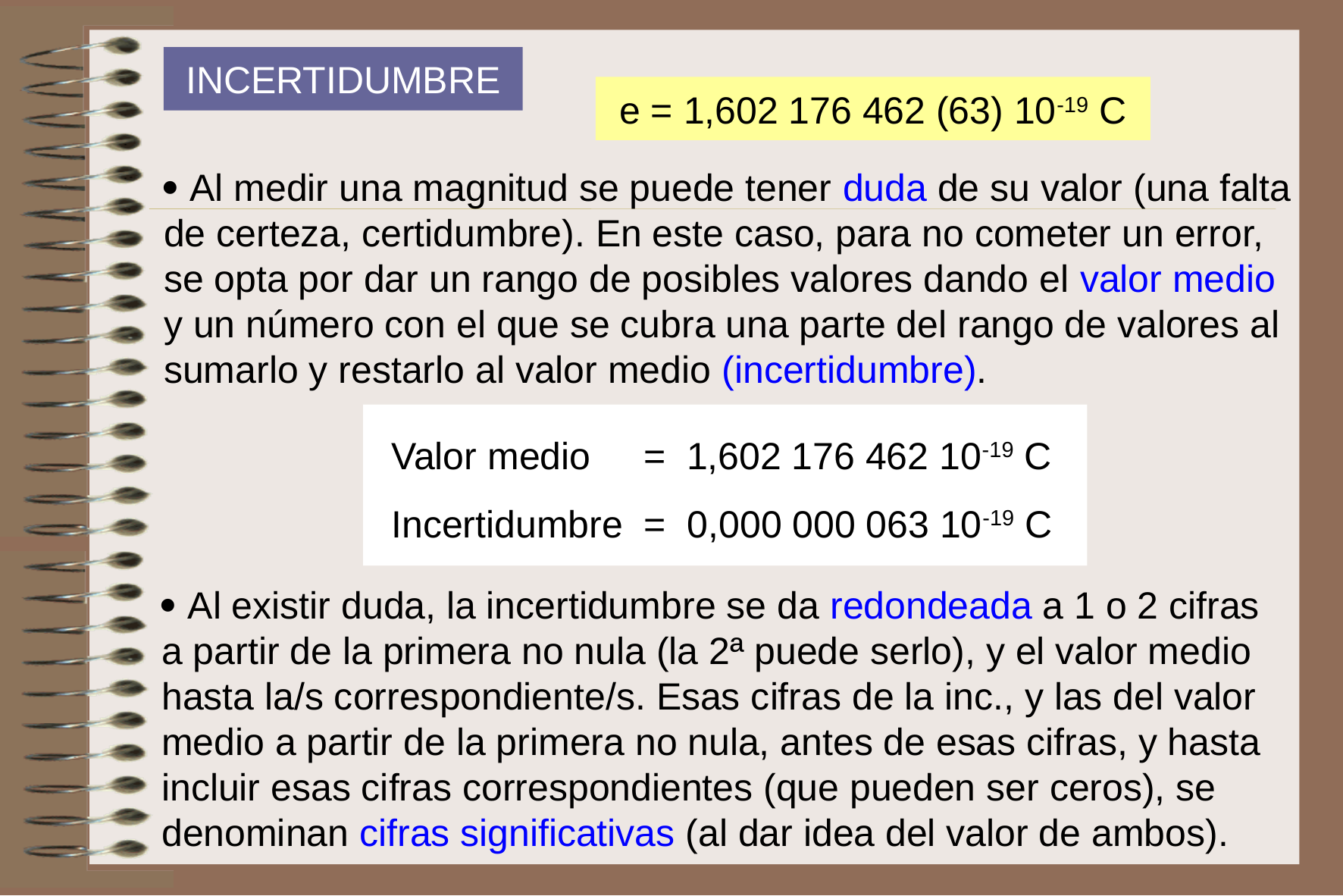

INCERTIDUMBRE
e = 1,602 176 462 (63) 10-19 C
• Al medir una magnitud se puede tener duda de su valor (una falta de certeza, certidumbre). En este caso, para no cometer un error, se opta por dar un rango de posibles valores dando el valor medio y un número con el que se cubra una parte del rango de valores al sumarlo y restarlo al valor medio (incertidumbre).
Valor medio     =  1,602 176 462 10-19 C
Incertidumbre  =  0,000 000 063 10-19 C

• Al existir duda, la incertidumbre se da redondeada a 1 o 2 cifras a partir de la primera no nula (la 2ª puede serlo), y el valor medio hasta la/s correspondiente/s. Esas cifras de la inc., y las del valor medio a partir de la primera no nula, antes de esas cifras, y hasta incluir esas cifras correspondientes (que pueden ser ceros), se denominan cifras significativas (al dar idea del valor de ambos).